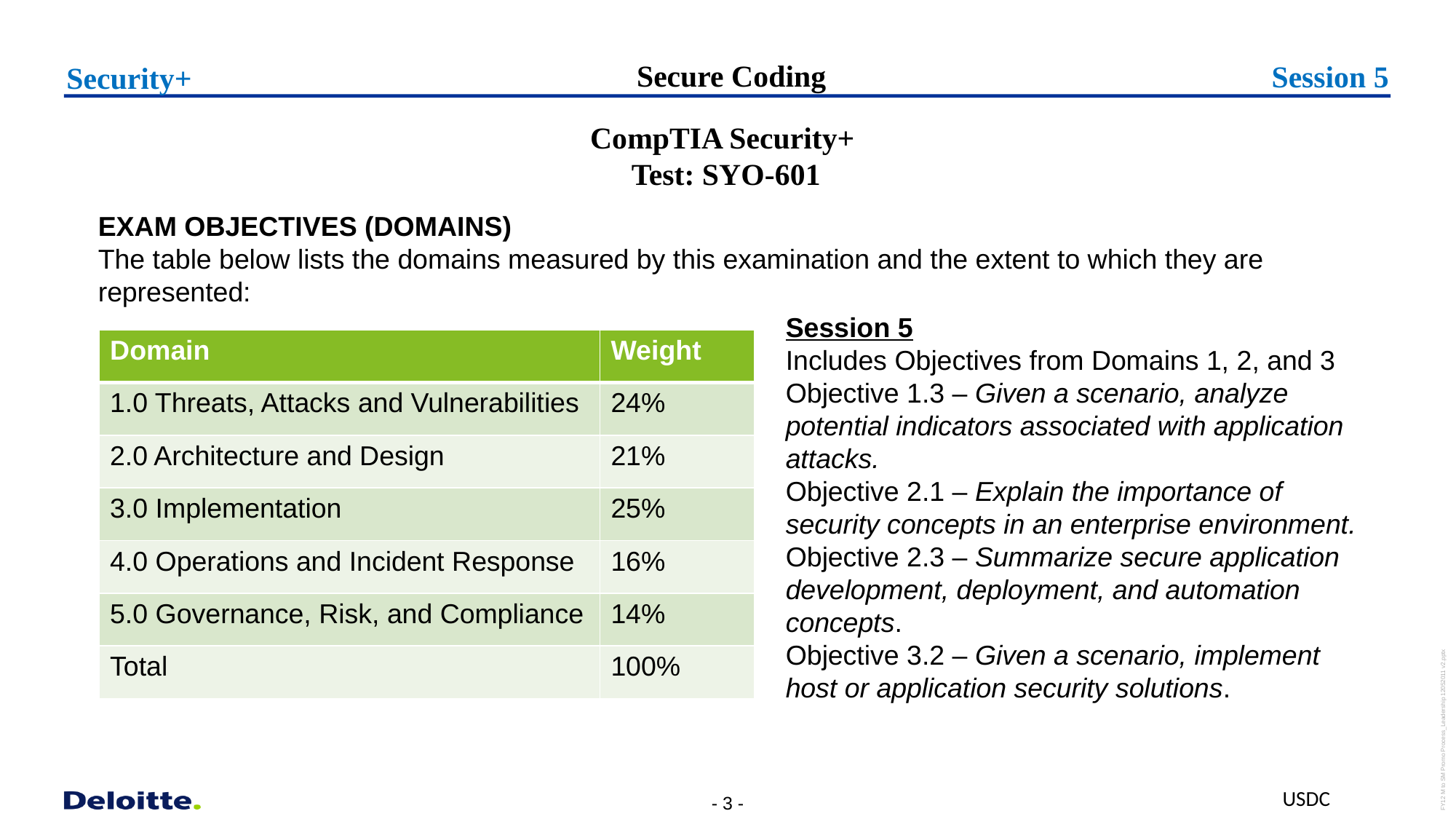

# Secure Coding
Session 5
Security+
CompTIA Security+
Test: SYO-601
EXAM OBJECTIVES (DOMAINS)
The table below lists the domains measured by this examination and the extent to which they are represented:
Session 5
Includes Objectives from Domains 1, 2, and 3
Objective 1.3 – Given a scenario, analyze potential indicators associated with application attacks.
Objective 2.1 – Explain the importance of security concepts in an enterprise environment.
Objective 2.3 – Summarize secure application development, deployment, and automation concepts.
Objective 3.2 – Given a scenario, implement host or application security solutions.
| Domain | Weight |
| --- | --- |
| 1.0 Threats, Attacks and Vulnerabilities | 24% |
| 2.0 Architecture and Design | 21% |
| 3.0 Implementation | 25% |
| 4.0 Operations and Incident Response | 16% |
| 5.0 Governance, Risk, and Compliance | 14% |
| Total | 100% |